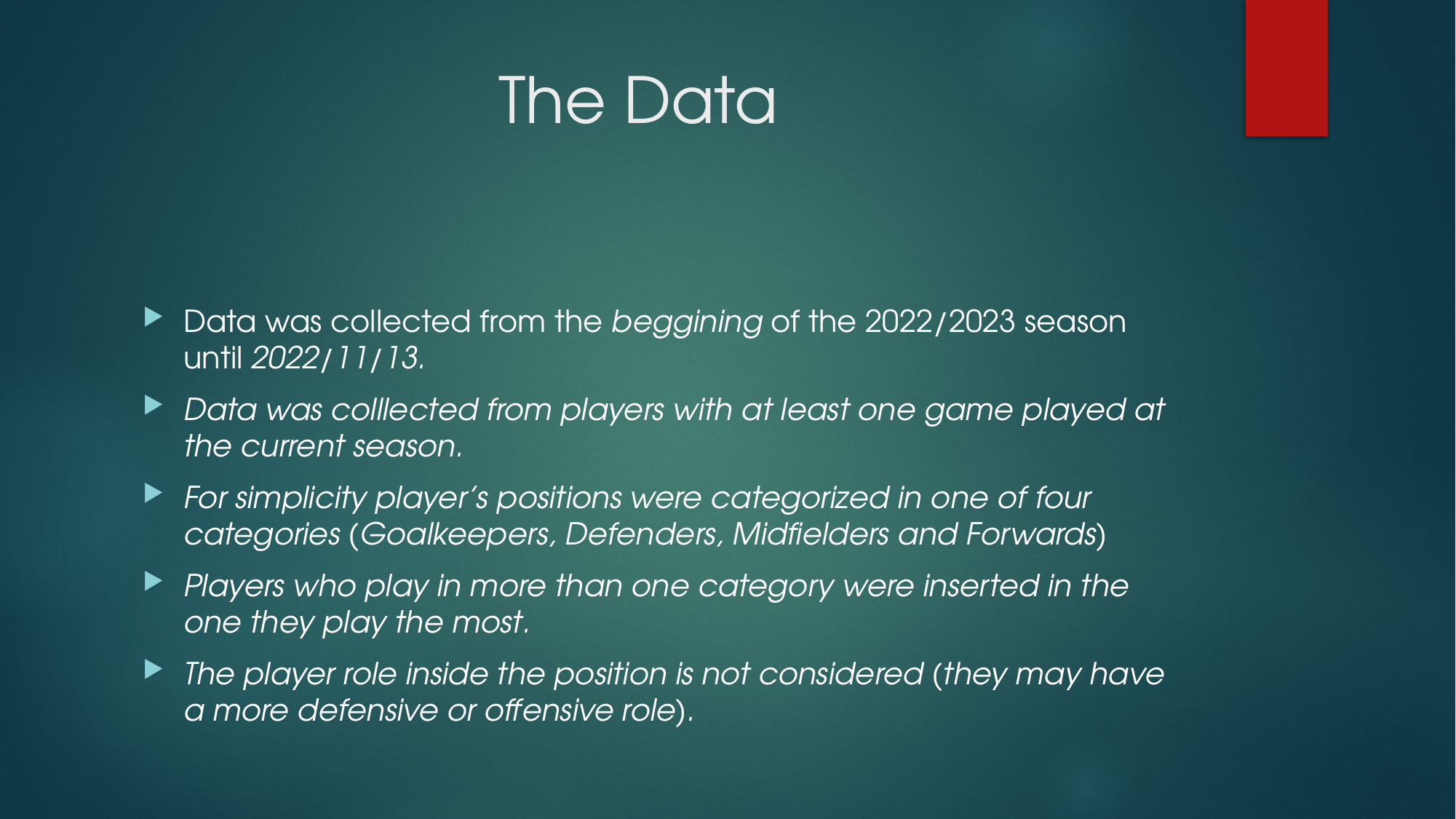

# The Data

Data was collected from the beggining of the 2022/2023 season until 2022/11/13.
Data was colllected from players with at least one game played at the current season.
For simplicity player’s positions were categorized in one of four categories (Goalkeepers, Defenders, Midfielders and Forwards)
Players who play in more than one category were inserted in the one they play the most.
The player role inside the position is not considered (they may have a more defensive or offensive role).